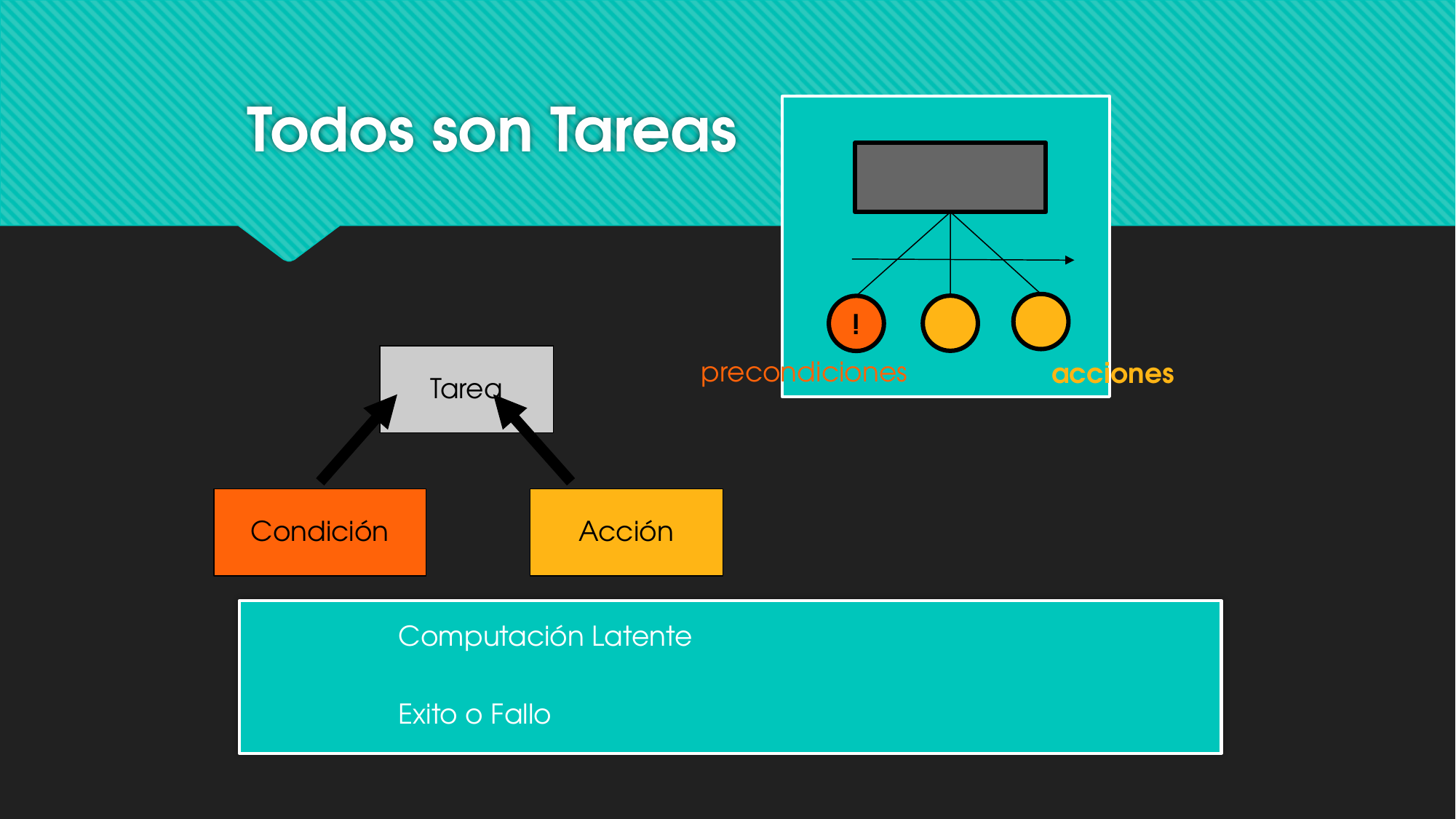

# Todos son Tareas

!
Tarea
precondiciones
acciones

Condición
Acción
Computación Latente
Exito o Fallo